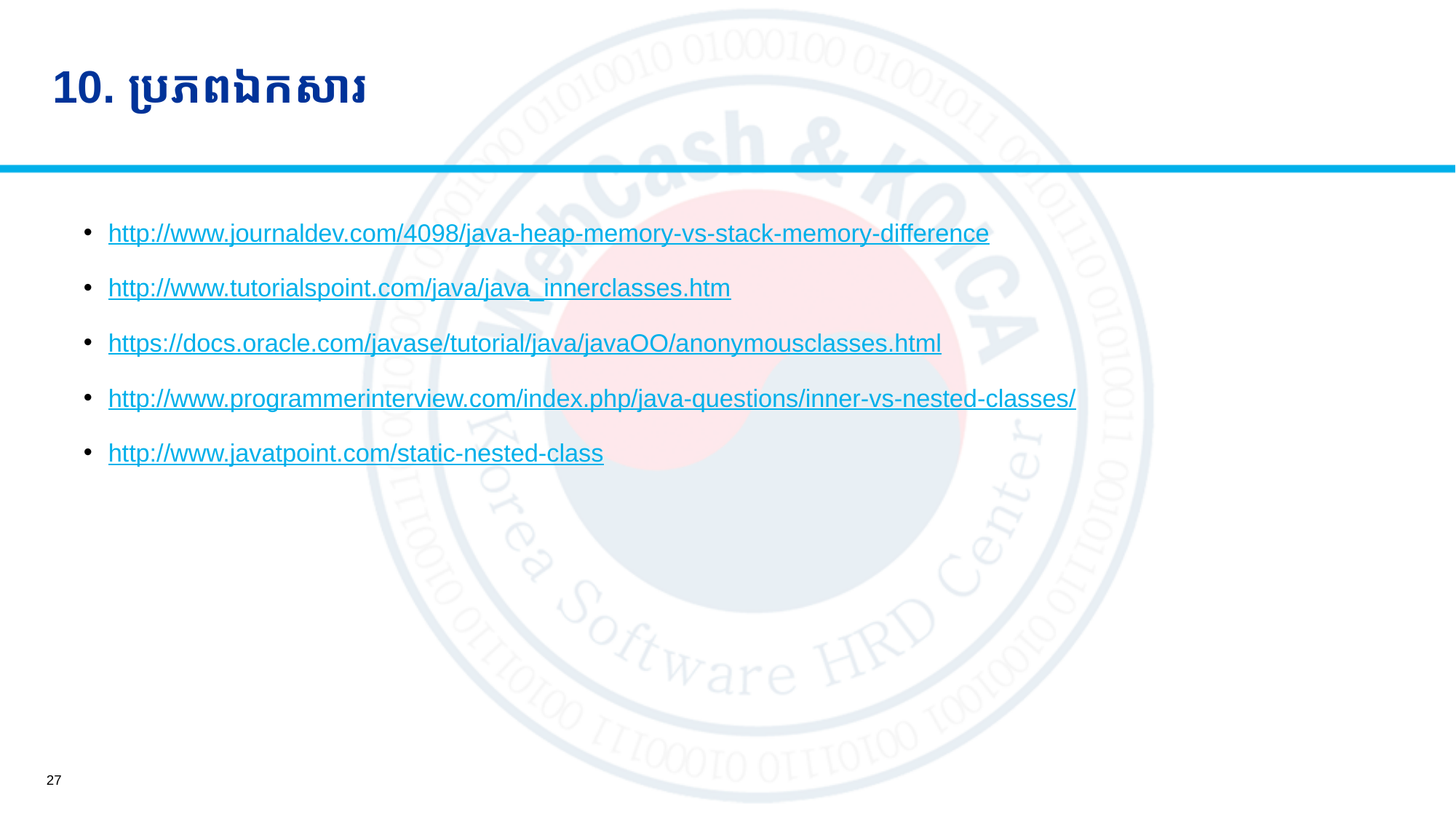

# 10. ប្រភពឯកសារ
http://www.journaldev.com/4098/java-heap-memory-vs-stack-memory-difference
http://www.tutorialspoint.com/java/java_innerclasses.htm
https://docs.oracle.com/javase/tutorial/java/javaOO/anonymousclasses.html
http://www.programmerinterview.com/index.php/java-questions/inner-vs-nested-classes/
http://www.javatpoint.com/static-nested-class

27